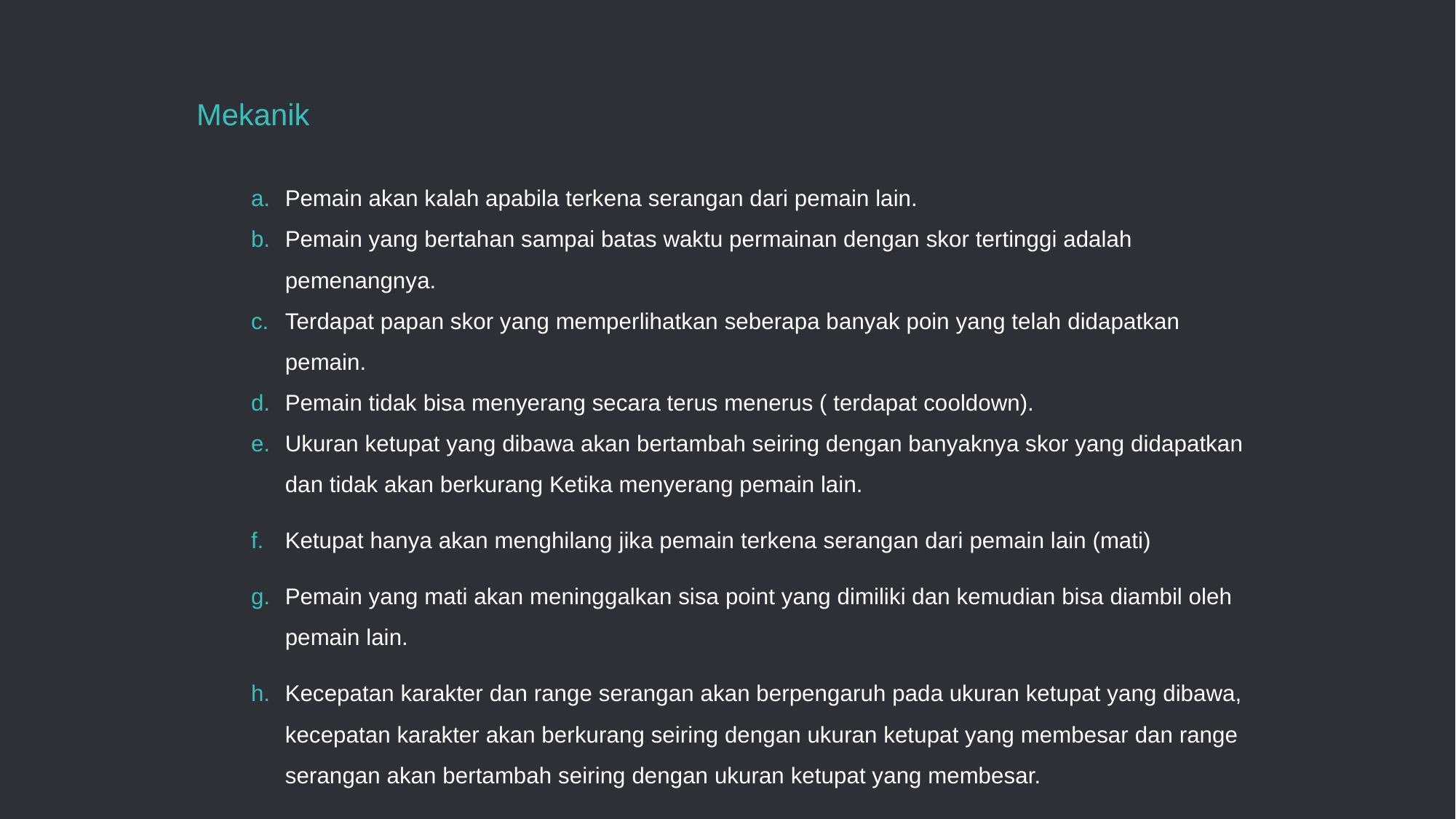

# Mekanik
Pemain akan kalah apabila terkena serangan dari pemain lain.
Pemain yang bertahan sampai batas waktu permainan dengan skor tertinggi adalah pemenangnya.
Terdapat papan skor yang memperlihatkan seberapa banyak poin yang telah didapatkan pemain.
Pemain tidak bisa menyerang secara terus menerus ( terdapat cooldown).
Ukuran ketupat yang dibawa akan bertambah seiring dengan banyaknya skor yang didapatkan dan tidak akan berkurang Ketika menyerang pemain lain.
Ketupat hanya akan menghilang jika pemain terkena serangan dari pemain lain (mati)
Pemain yang mati akan meninggalkan sisa point yang dimiliki dan kemudian bisa diambil oleh pemain lain.
Kecepatan karakter dan range serangan akan berpengaruh pada ukuran ketupat yang dibawa, kecepatan karakter akan berkurang seiring dengan ukuran ketupat yang membesar dan range serangan akan bertambah seiring dengan ukuran ketupat yang membesar.